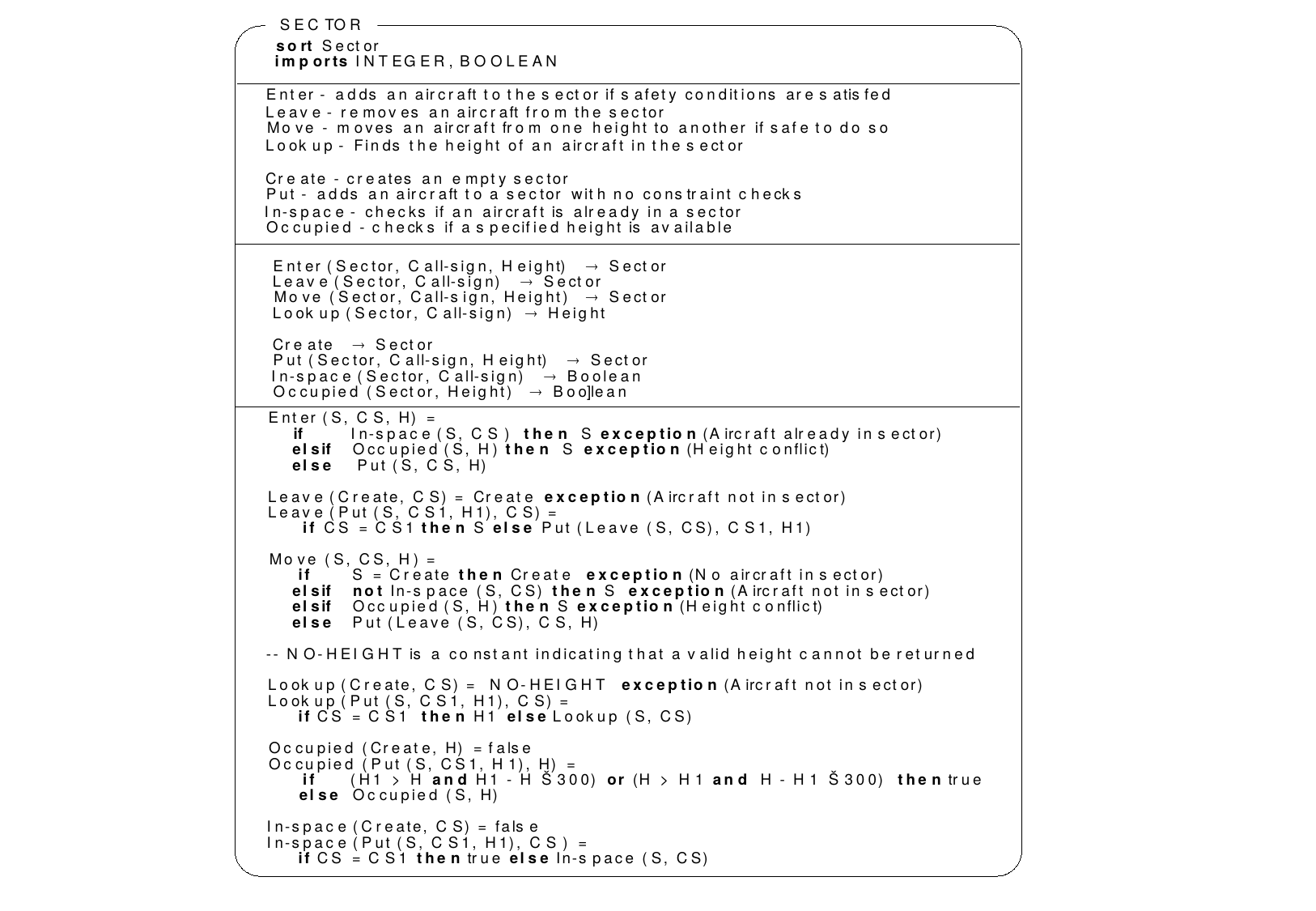

S
E
C
T
O
R

s
o
r
t

S
e
c
t
o
r
i
m
p
o
r
t
s

I
N
T
E
G
E
R
,

B
O
O
L
E
A
N
E
n
t
e
r

-

a
d
d
s

a
n

a
i
r
c
r
a
f
t

t
o

t
h
e

s
e
c
t
o
r

i
f

s
a
f
e
t
y

c
o
n
d
i
t
i
o
n
s

a
r
e

s
a
t
i
s
f
e
d
L
e
a
v
e

-

r
e
m
o
-
s
p
a
c
e

(
P
u
t

(
S
,

C
S
1
,

H
1
)
,

C
S

)

=

i
f

C
S

=

C
S
1

t
h
e
n

t
r
u
e

e
l
s
e

I
n
-
s
p
a
c
e

(
S
,

C
S
)

i
r
c
r
a
f
t

t
o

a

s
e
c
t
o
r

w
i
t
h

n
o

c
o
n
s
t
r
a
i
n
t

c
h
e
c
k
s
I
n
-
s
p
a
c
e

-

c
h
e
c
k
s

i
f

a
n

a
i
r
c
r
a
f
t

i
s

a
l
r
e
a
d
y

i
n

a

s
e
c
t
o
r
O
c
c
u
p
i
e
d

-

c
h
e
c
k
s

i
f

a

s
p
e
c
i
f
i
e
d

h
e
i
g
h
t

i
s

a
v
a
i
l
a
b
l
e

E
n
t
e
r

(
S
e
c
t
o
r
,

C
a
l
l
-
s
i
g
n
,

H
e
i
g
h
t
)

→

S
e
c
t
o
r
L
e

v
e
s

a
n

a
i
r
c
r
a
f
t

f
r
o
m

t
h
e

s
e
c
t
o
r
M
o
v
e

-

m
o
v
e
s

a
n

a
i
r
c
r
a
f
t

f
r
o
m

o
n
e

h
e
i
g
h
t

t
o

a
n
o
t
h
e
r

i
f

s
a
f
e

t
o

d
o

s
o
L
o
o
k
u
p

-

F
i
n
d
s

t
h
e

h
e
i
g
h
t

o
f

a
n

a
i
r
c
r
a
f
t

i
n

t
h
e

s
e
c
t
o
r
C
r
e
a
t
e

-

c
r
e
a
t
e
s

a
n

e
m
p
t
y

s
e
c
t
o
r
P
u
t

-

a
d
d
s

a
n

a
a
v
e

(
S
e
c
t
o
r
,

C
a
l
l
-
s
i
g
n
)

→

S
e
c
t
o
r
M
o
v
e

(
S
e
c
t
o
r
,

C
a
l
l
-
s
i
g
n
,

H
e
i
g
h
t
)

→

S
e
c
t
o
r
L
o
o
k
u
p

(
S
e
c
t
o
r
,

C
a
l
l
-
s
i
g
n
)

→

H
e
i
g
h
t
C
r
e
a
t
e

→

S
e
c
t
o
r
P
u
t

(
S
e
c
t
o
r
,

C
a
l
l
-
s
i
g
n
,

H
e
i
g
h
t
)

→

S
e
c
t
o
r
I
n
-
s
p
a
c
e

(
S
e
c
t
o
r
,

C
a
l
l
-
s
i
g
n
)

→

B
o
o
l
e
a
n
O
c
c
u
p
i
e
d

(
S
e
c
t
o
r
,

H
e
i
g
h
t
)

→

B
o
o
]l
e
a
n
E
n
t
e
r

(
S
,

C
S
,

H
)

=

i
f

I
n
-
s
p
a
c
e

(
S
,

C
S

)

t
h
e
n

S

e
x
c
e
p
t
i
o
n

(
A
i
r
c
r
a
f
t

a
l
r
e
a
d
y

i
n

s
e
c
t
o
r
)

e
l
s
i
f

O
c
c
u
p
i
e
d

(
S
,

H
)

t
h
e
n

S

e
x
c
e
p
t
i
o
n

(
H
e
i
g
h
t

c
o
n
f
l
i
c
t
)

e
l
s
e

P
u
t

(
S
,

C
S
,

H
)
L
e
a
v
e

(
C
r
e
a
t
e
,

C
S
)

=

C
r
e
a
t
e

e
x
c
e
p
t
i
o
n

(
A
i
r
c
r
a
f
t

n
o
t

i
n

s
e
c
t
o
r
)
L
e
a
v
e

(
P
u
t

(
S
,

C
S
1
,

H
1
)
,

C
S
)

=

i
f

C
S

=

C
S
1

t
h
e
n

S

e
l
s
e

P
u
t

(
L
e
a
v
e

(
S
,

C
S
)
,

C
S
1
,

H
1
)
M
o
v
e

(
S
,

C
S
,

H
)

=

i
f
S

=

C
r
e
a
t
e

t
h
e
n

C
r
e
a
t
e

e
x
c
e
p
t
i
o
n

(
N
o

a
i
r
c
r
a
f
t

i
n

s
e
c
t
o
r
)

e
l
s
i
f

n
o
t

I
n
-
s
p
a
c
e

(
S
,

C
S
)

t
h
e
n

S

e
x
c
e
p
t
i
o
n

(
A
i
r
c
r
a
f
t

n
o
t

i
n

s
e
c
t
o
r
)

e
l
s
i
f

O
c
c
u
p
i
e
d

(
S
,

H
)

t
h
e
n

S

e
x
c
e
p
t
i
o
n

(
H
e
i
g
h
t

c
o
n
f
l
i
c
t
)

e
l
s
e

P
u
t

(
L
e
a
v
e

(
S
,

C
S
)
,

C
S
,

H
)
-
-

N
O
-
H
E
I
G
H
T

i
s

a

c
o
n
s
t
a
n
t

i
n
d
i
c
a
t
i
n
g

t
h
a
t

a

v
a
l
i
d

h
e
i
g
h
t

c
a
n
n
o
t

b
e

r
e
t
u
r
n
e
d
L
o
o
k
u
p

(
C
r
e
a
t
e
,

C
S
)

=

N
O
-
H
E
I
G
H
T

e
x
c
e
p
t
i
o
n

(
A
i
r
c
r
a
f
t

n
o
t

i
n

s
e
c
t
o
r
)
L
o
o
k
u
p

(
P
u
t

(
S
,

C
S
1
,

H
1
)
,

C
S
)

=

i
f

C
S

=

C
S
1

t
h
e
n

H
1

e
l
s
e

L
o
o
k
u
p

(
S
,

C
S
)
O
c
c
u
p
i
e
d

(
C
r
e
a
t
e
,

H
)

=

f
a
l
s
e
O
c
c
u
p
i
e
d

(
P
u
t

(
S
,

C
S
1
,

H
1
)
,

H
)

=

i
f

(
H
1

>

H

a
n
d

H
1

-

H

Š

3
0
0
)

o
r

(
H

>

H
1

a
n
d

H

-

H
1

Š

3
0
0
)

t
h
e
n

t
r
u
e

e
l
s
e

O
c
c
u
p
i
e
d

(
S
,

H
)
I
n
-
s
p
a
c
e

(
C
r
e
a
t
e
,

C
S
)

=

f
a
l
s
e
I
n